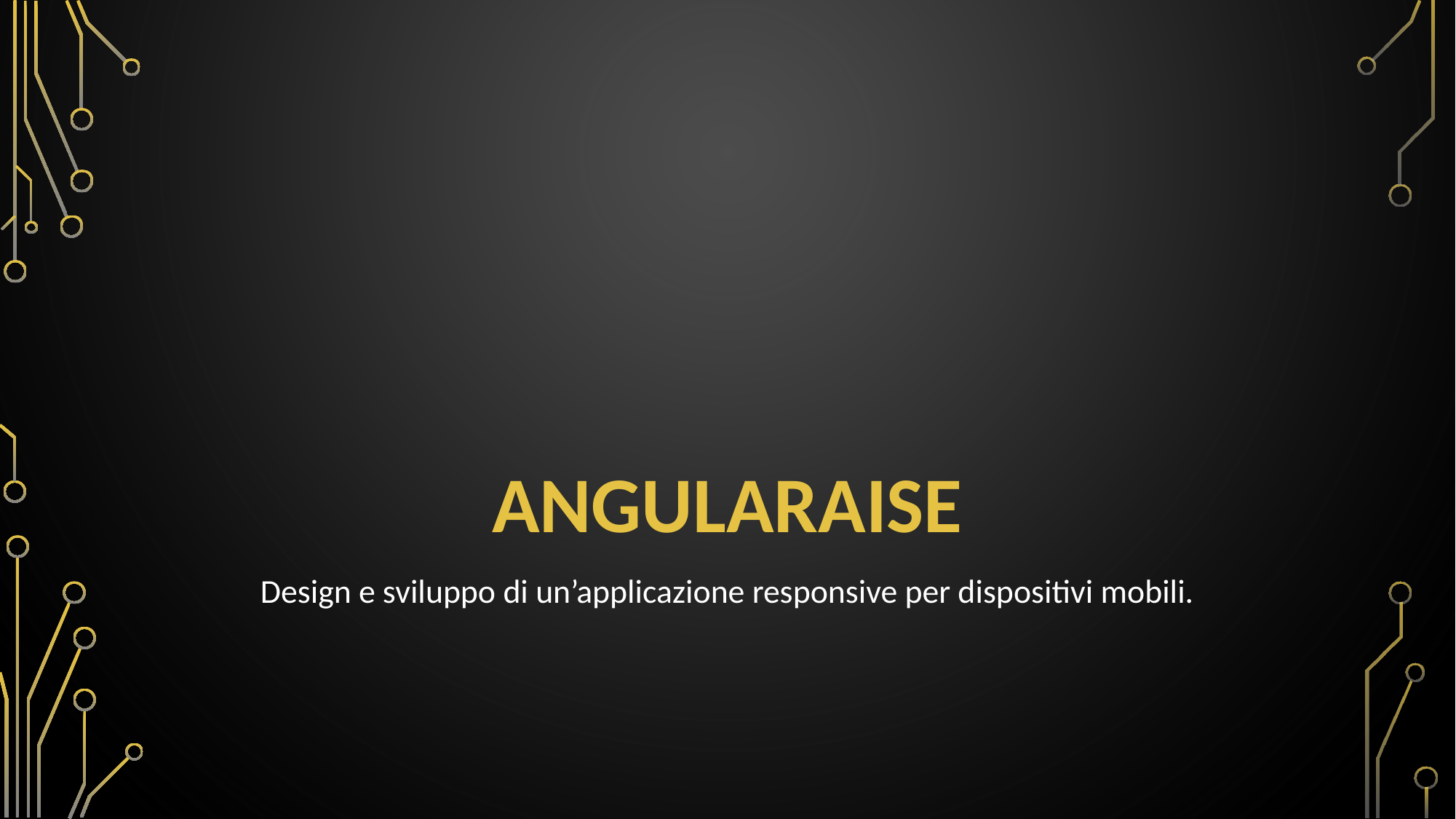

# AngulAraise
Design e sviluppo di un’applicazione responsive per dispositivi mobili.